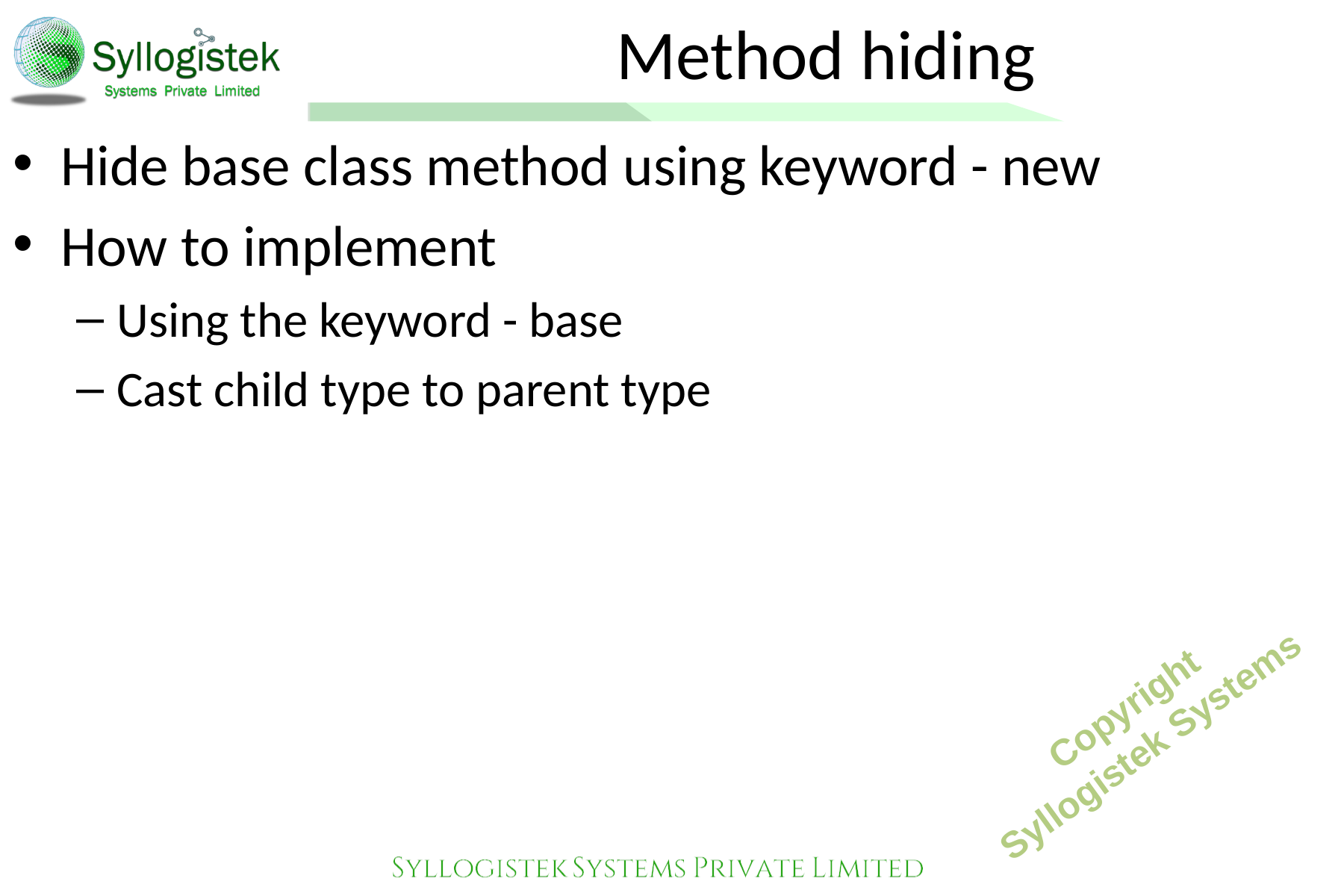

# Method hiding
Hide base class method using keyword - new
How to implement
Using the keyword - base
Cast child type to parent type